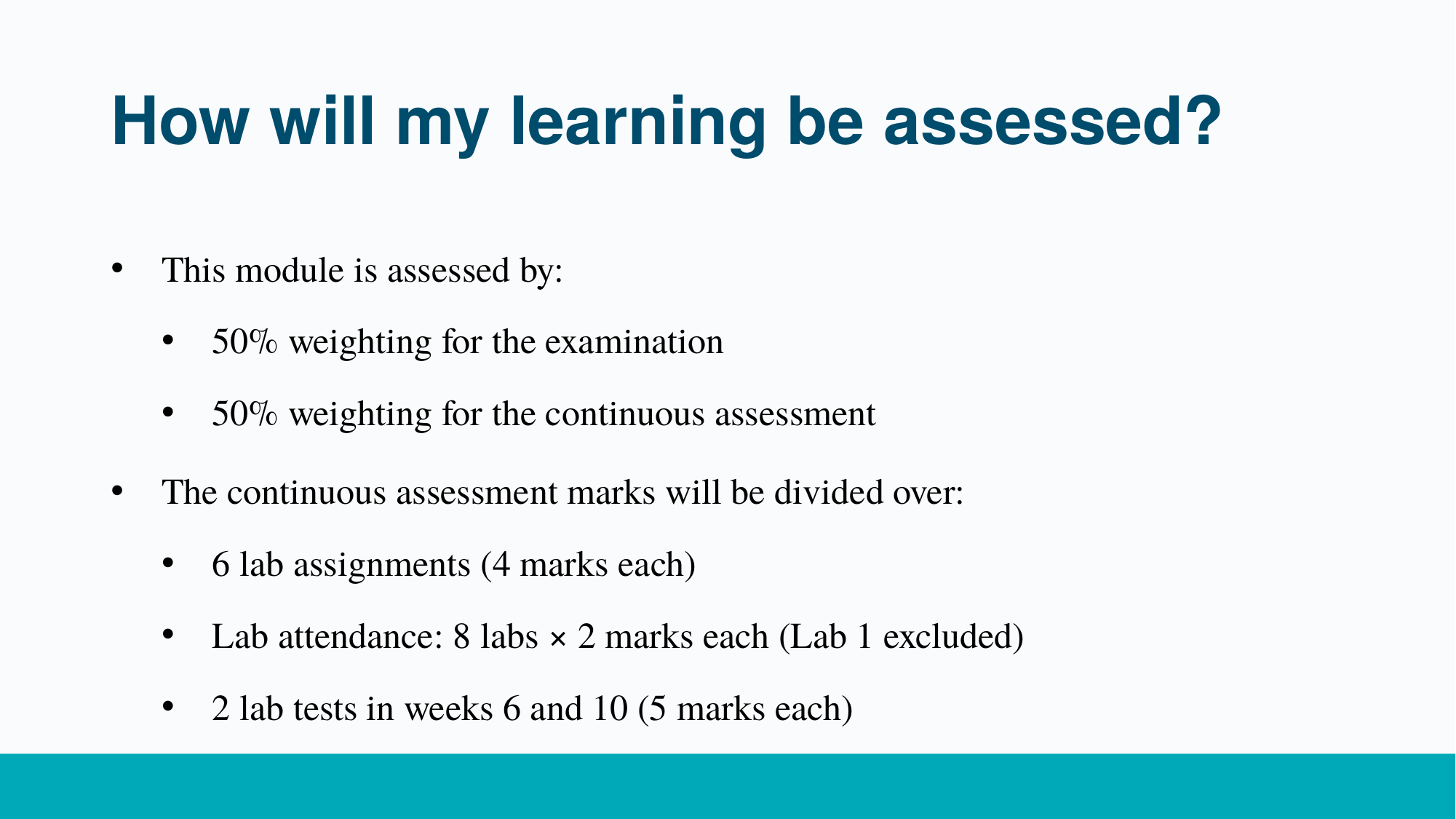

# How will my learning be assessed?
This module is assessed by:
50% weighting for the examination
50% weighting for the continuous assessment
The continuous assessment marks will be divided over:
6 lab assignments (4 marks each)
Lab attendance: 8 labs × 2 marks each (Lab 1 excluded)
2 lab tests in weeks 6 and 10 (5 marks each)